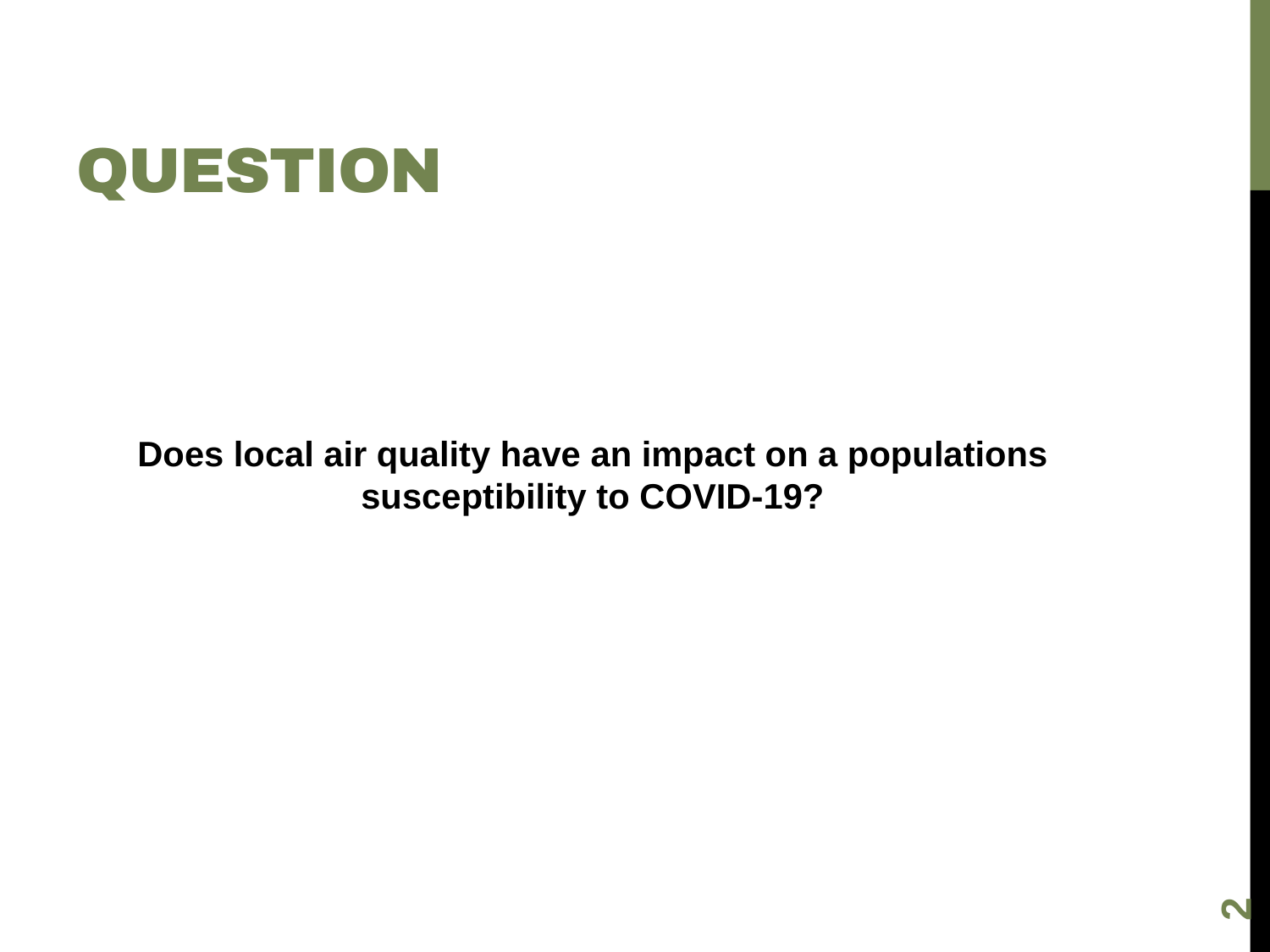

# Question
Does local air quality have an impact on a populations susceptibility to COVID-19?
2